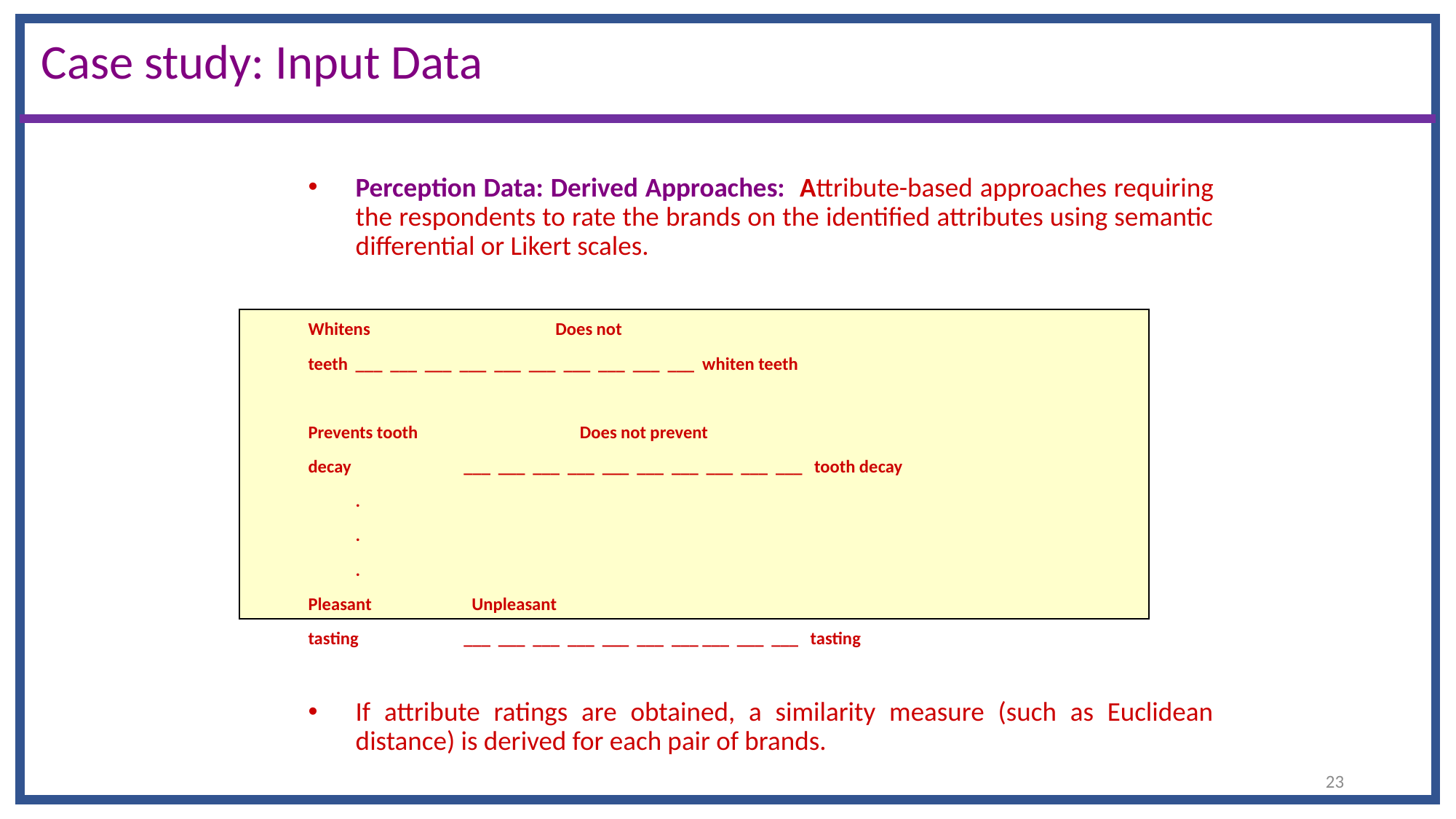

# Case study: Input Data

Perception Data: Derived Approaches:  Attribute-based approaches requiring the respondents to rate the brands on the identified attributes using semantic differential or Likert scales.

Whitens            			                       Does not
teeth 	___  ___  ___  ___  ___  ___  ___  ___  ___  ___  whiten teeth

Prevents tooth			               	  Does not prevent
decay  	___  ___  ___  ___  ___  ___  ___  ___  ___  ___   tooth decay
		.
		.
		.
Pleasant					  Unpleasant
tasting      	___  ___  ___  ___  ___  ___  ___ ___  ___  ___   tasting

If attribute ratings are obtained, a similarity measure (such as Euclidean distance) is derived for each pair of brands.

23